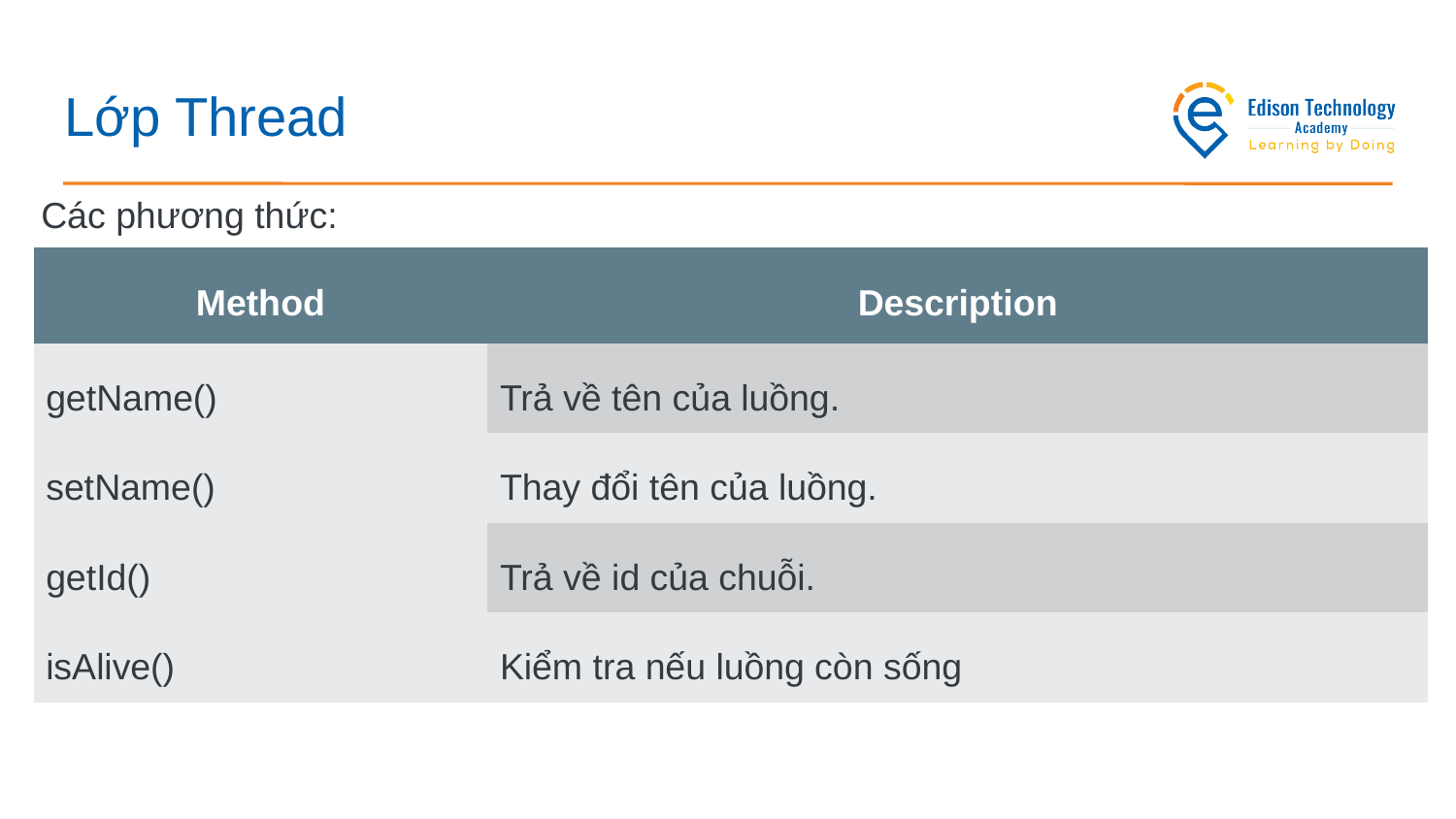

# Lớp Thread
Các phương thức:
| Method | Description |
| --- | --- |
| getName() | Trả về tên của luồng. |
| setName() | Thay đổi tên của luồng. |
| getId() | Trả về id của chuỗi. |
| isAlive() | Kiểm tra nếu luồng còn sống |